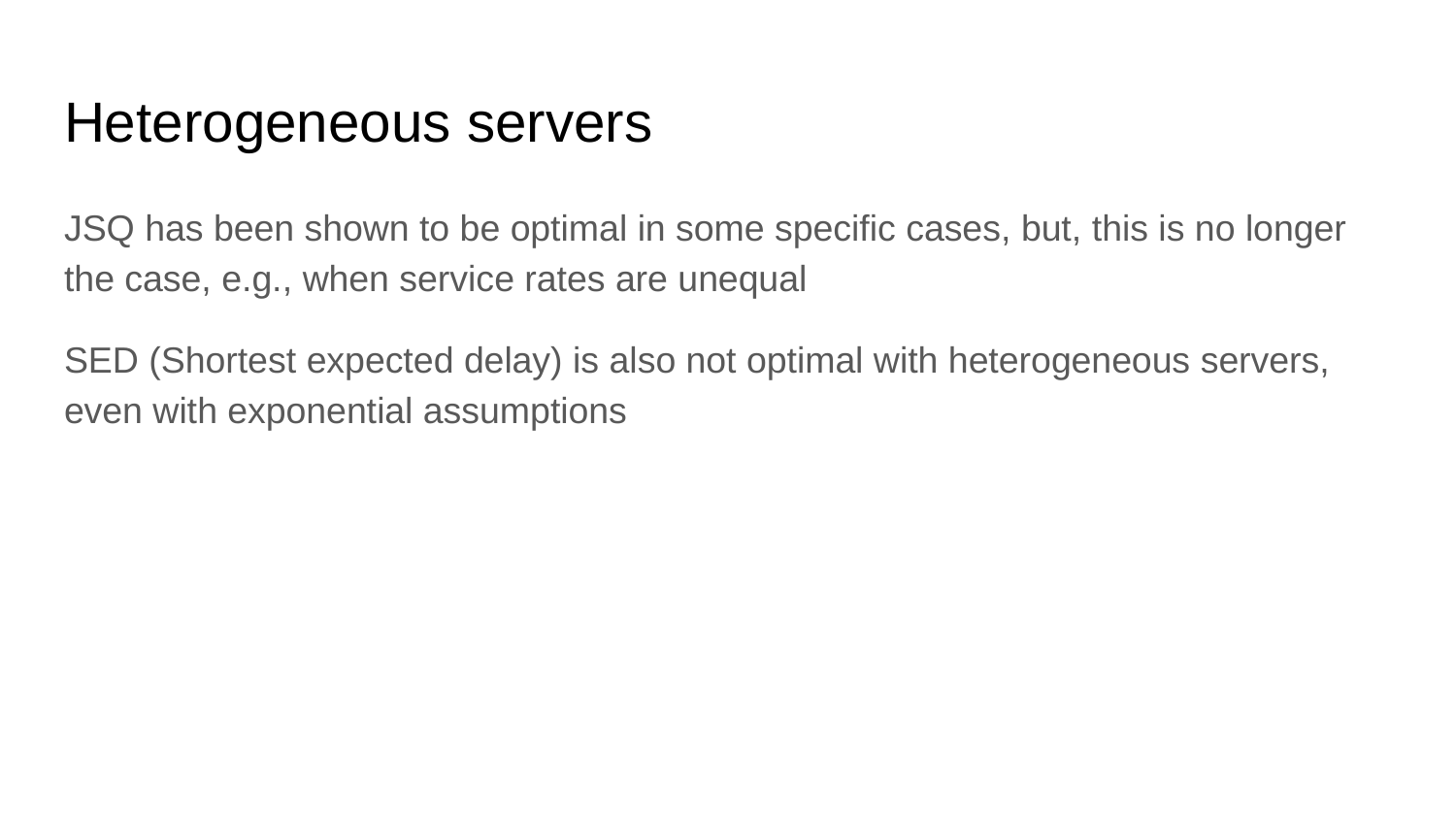

# Heterogeneous servers
JSQ has been shown to be optimal in some specific cases, but, this is no longer the case, e.g., when service rates are unequal
SED (Shortest expected delay) is also not optimal with heterogeneous servers, even with exponential assumptions